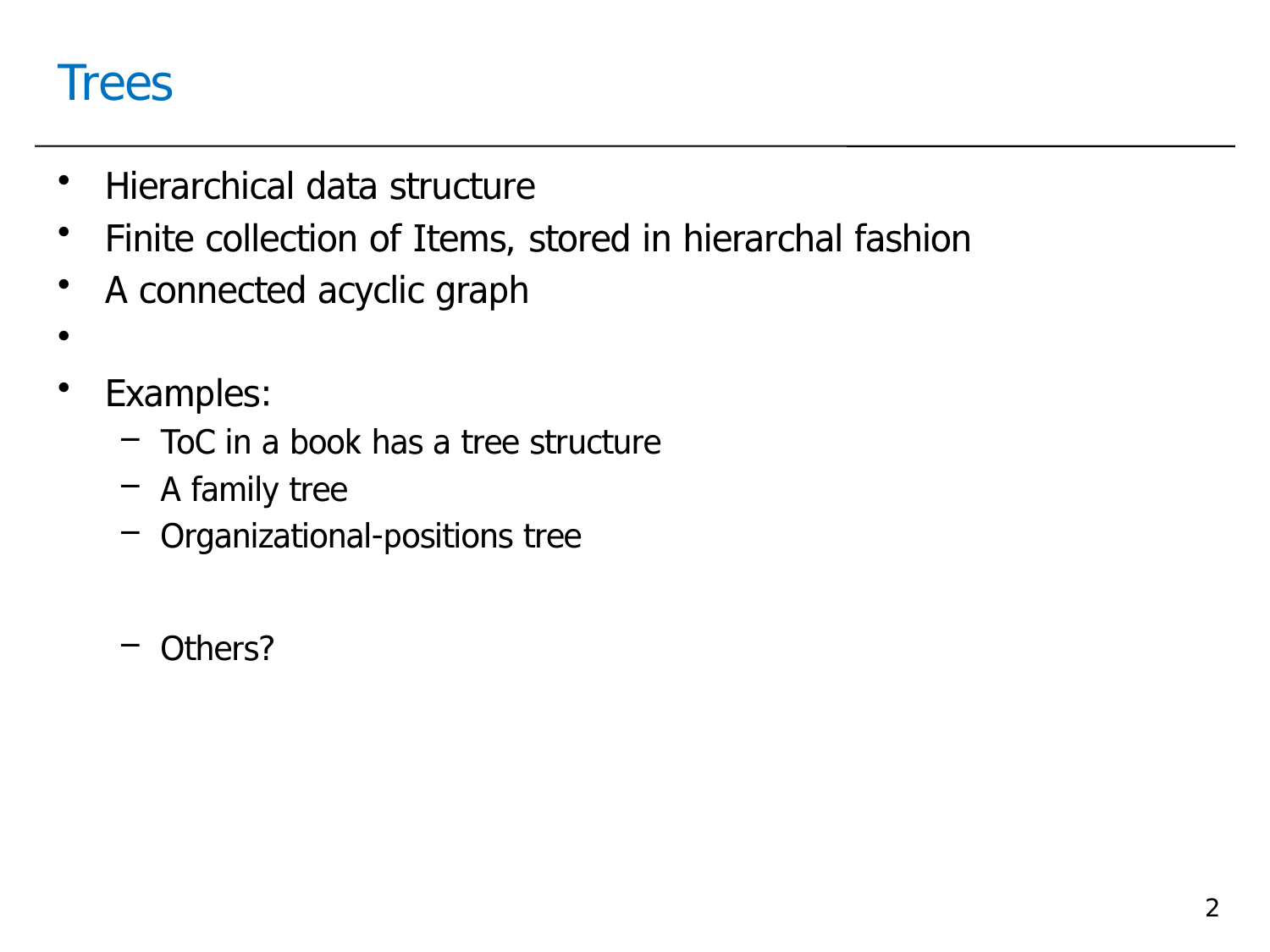

# Trees
Hierarchical data structure
Finite collection of Items, stored in hierarchal fashion
A connected acyclic graph

Examples:
ToC in a book has a tree structure
A family tree
Organizational-positions tree

Others?

2